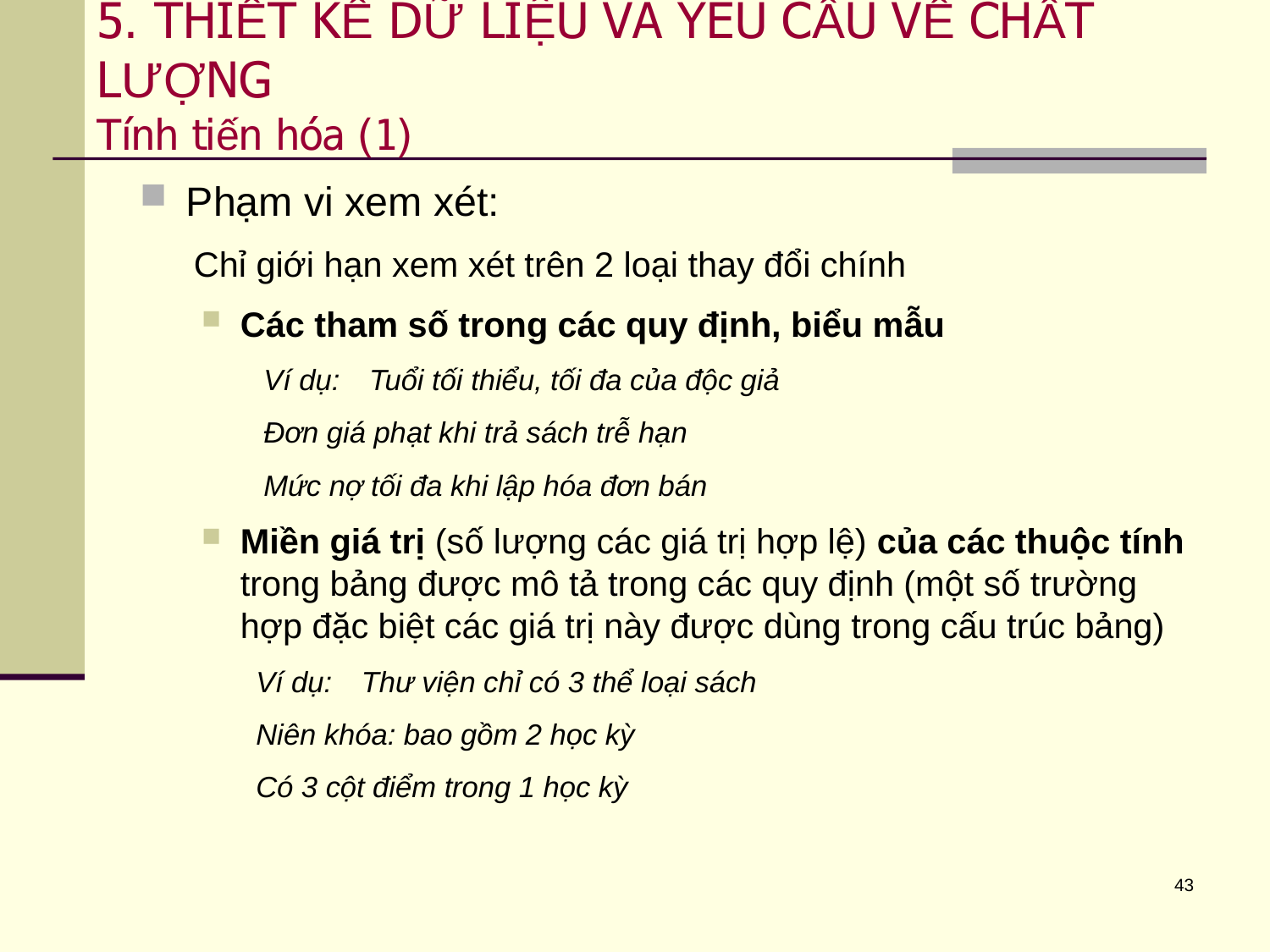

# 5. THIẾT KẾ DỮ LIỆU VÀ YÊU CẦU VỀ CHẤT LƯỢNG Tính tiến hóa (1)
Phạm vi xem xét:
Chỉ giới hạn xem xét trên 2 loại thay đổi chính
Các tham số trong các quy định, biểu mẫu
Ví dụ:	Tuổi tối thiểu, tối đa của độc giả
	Đơn giá phạt khi trả sách trễ hạn
	Mức nợ tối đa khi lập hóa đơn bán
Miền giá trị (số lượng các giá trị hợp lệ) của các thuộc tính trong bảng được mô tả trong các quy định (một số trường hợp đặc biệt các giá trị này được dùng trong cấu trúc bảng)
Ví dụ:	Thư viện chỉ có 3 thể loại sách
		Niên khóa: bao gồm 2 học kỳ
		Có 3 cột điểm trong 1 học kỳ
43